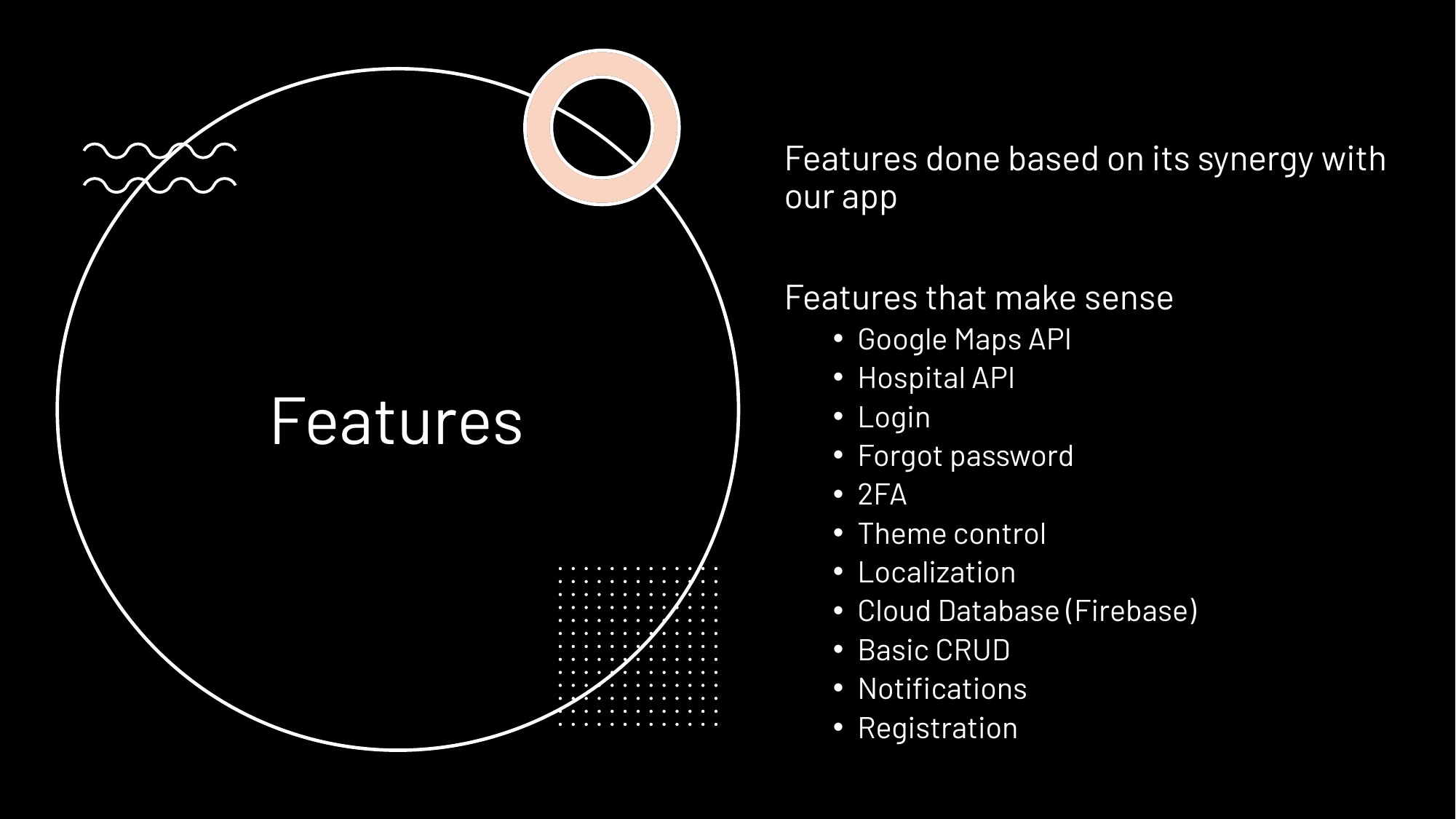

Features done based on its synergy with our app

Features that make sense
Google Maps API
Hospital API
Login
Forgot password
2FA
Theme control
Localization
Cloud Database (Firebase)
Basic CRUD
Notifications
Registration

# Features